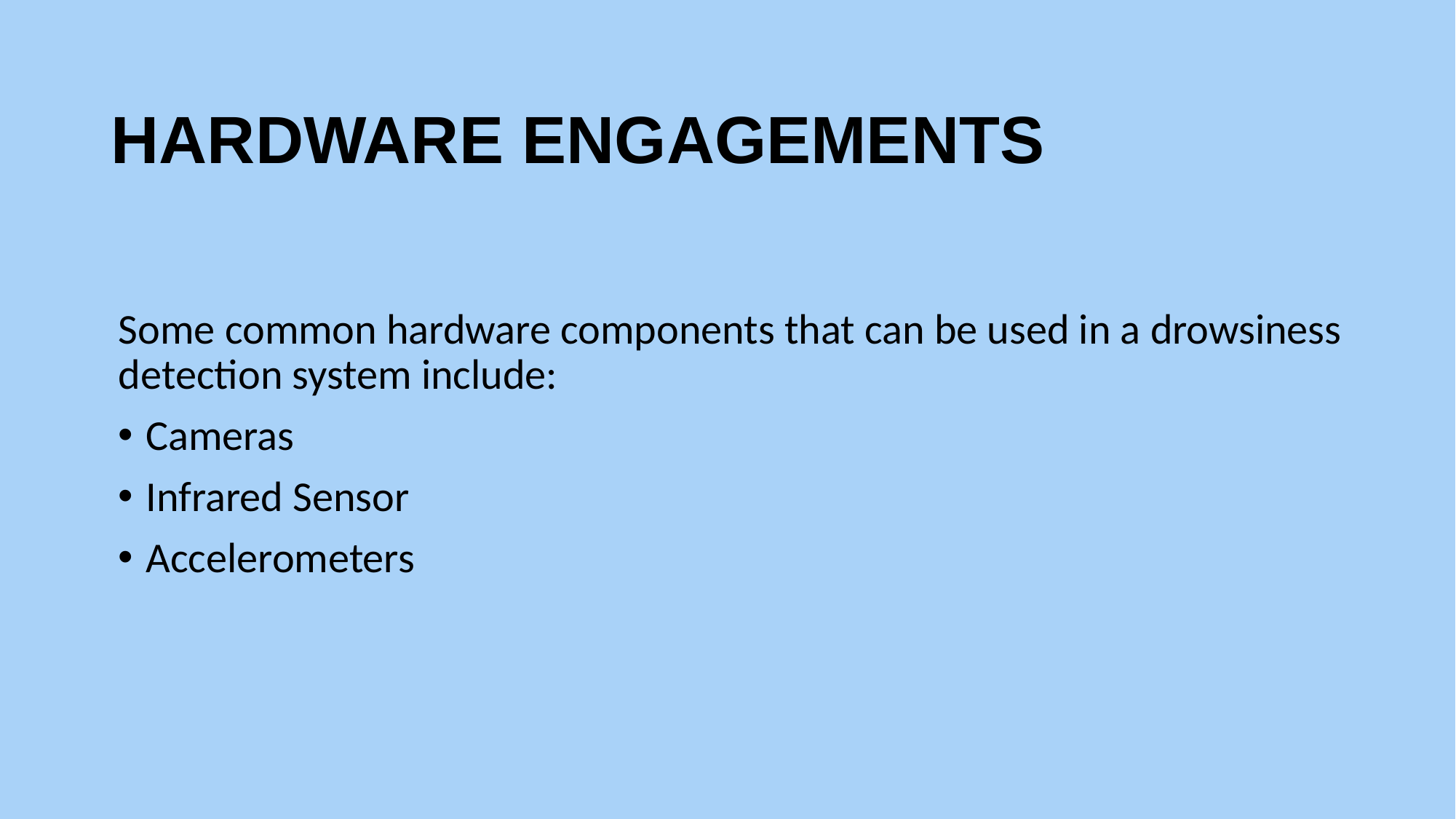

# HARDWARE ENGAGEMENTS
Some common hardware components that can be used in a drowsiness detection system include:
Cameras
Infrared Sensor
Accelerometers